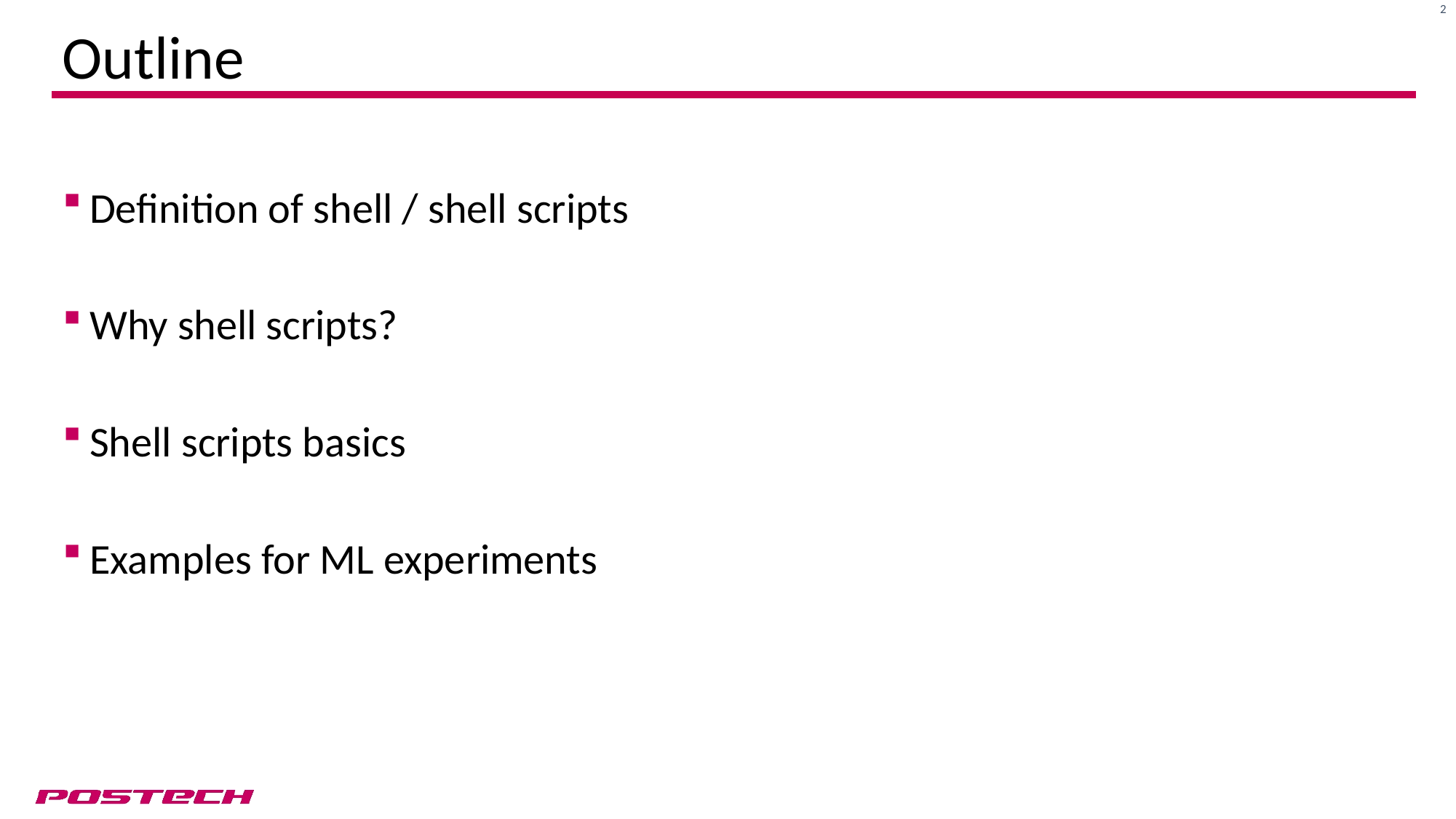

# Outline
Definition of shell / shell scripts
Why shell scripts?
Shell scripts basics
Examples for ML experiments